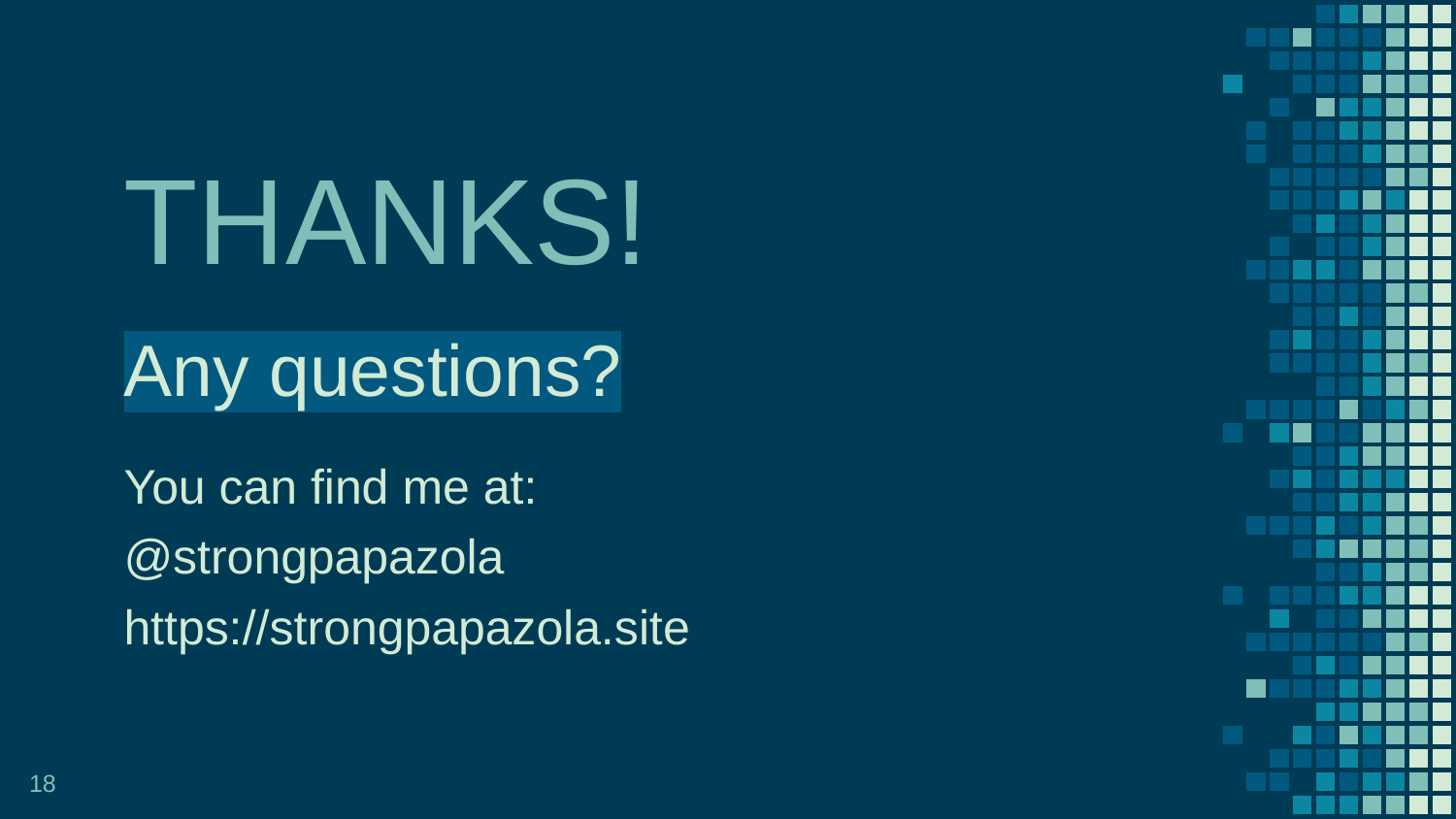

THANKS!
Any questions?
You can find me at:
@strongpapazola
https://strongpapazola.site
18